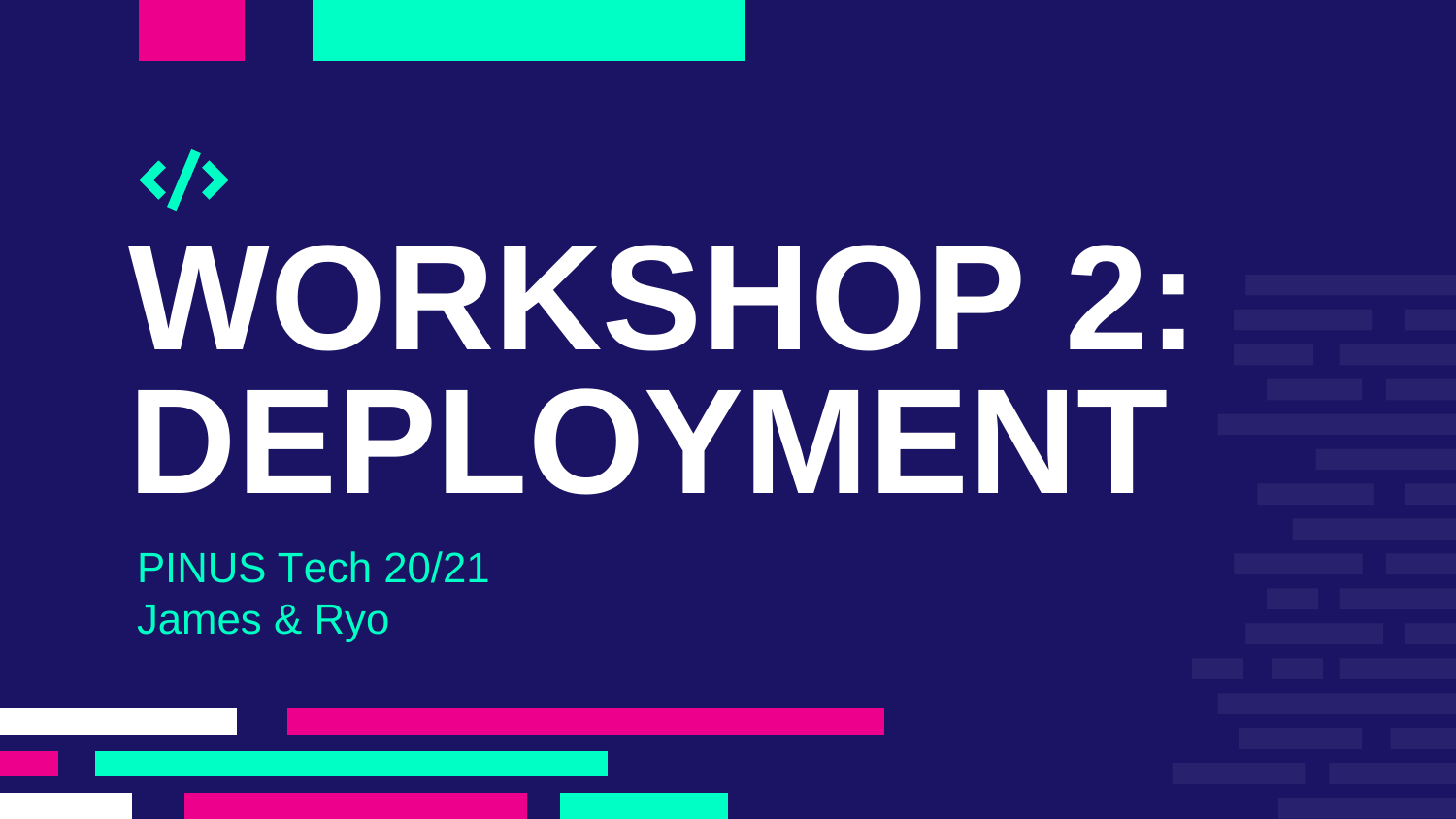

# WORKSHOP 2: DEPLOYMENT
PINUS Tech 20/21
James & Ryo